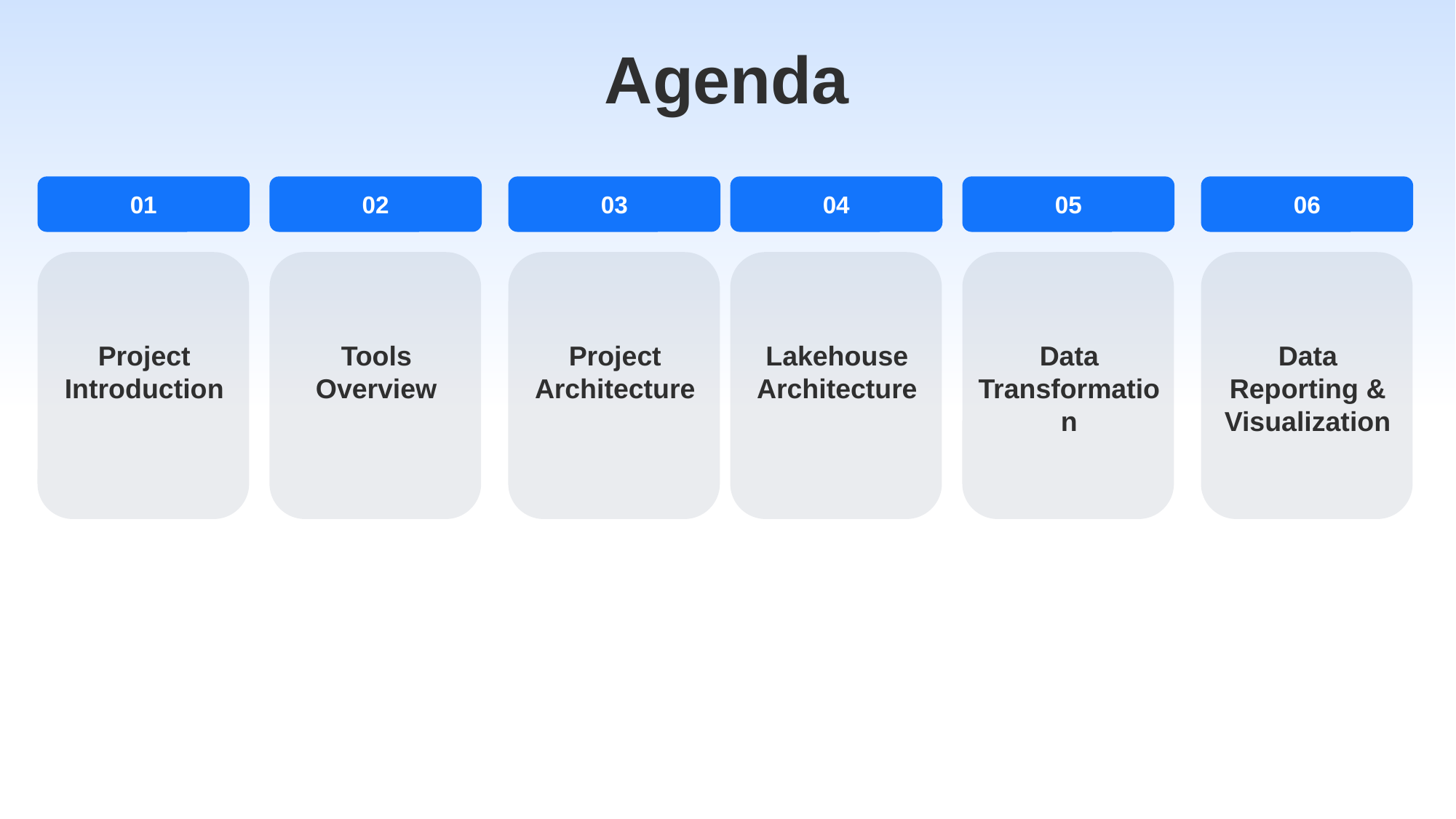

Agenda
01
02
03
04
05
06

Project Introduction
Tools Overview
Project Architecture
Lakehouse Architecture
Data Transformation
Data Reporting & Visualization